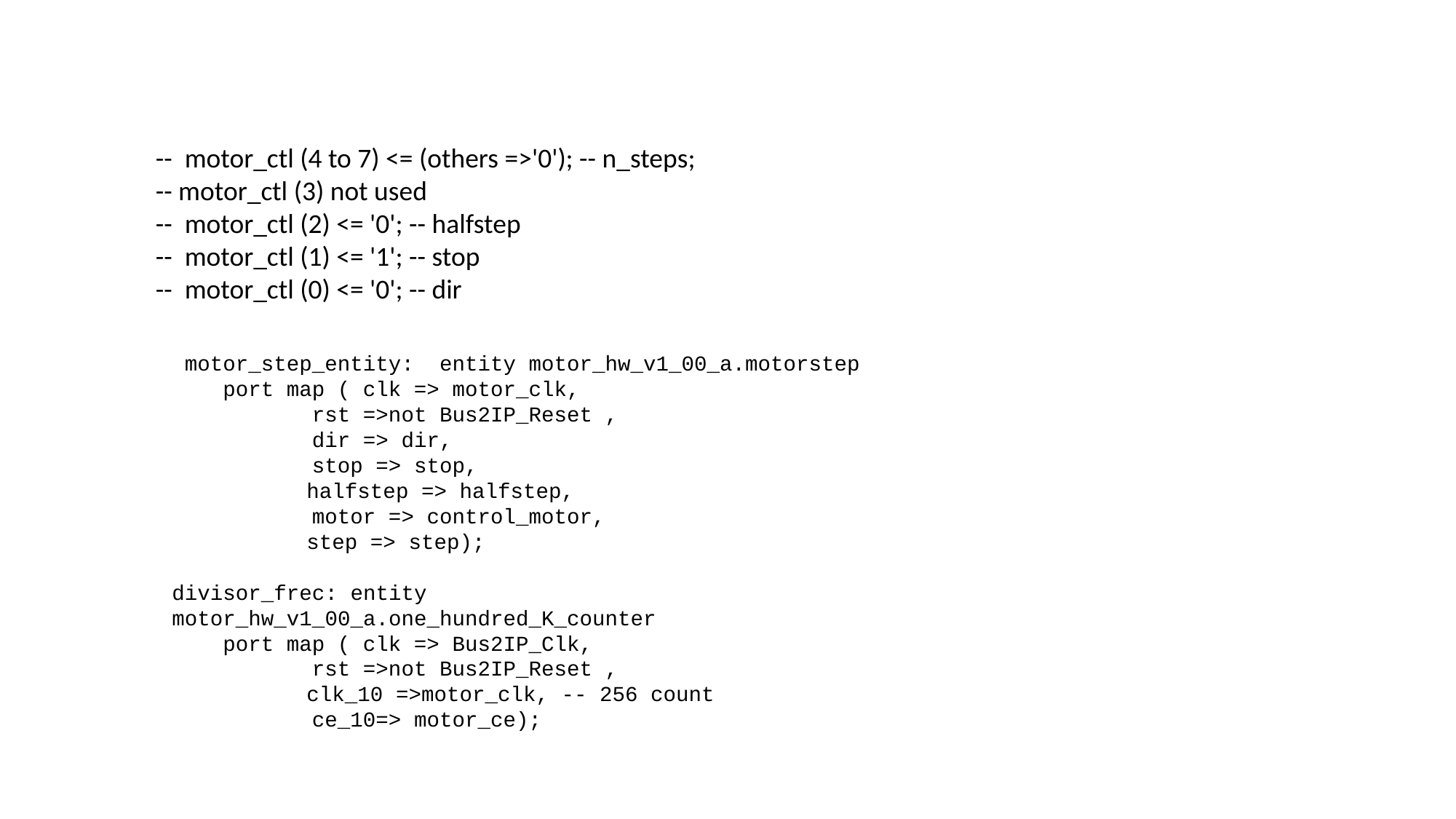

--  motor_ctl (4 to 7) <= (others =>'0'); -- n_steps;
-- motor_ctl (3) not used
--  motor_ctl (2) <= '0'; -- halfstep
--  motor_ctl (1) <= '1'; -- stop
--  motor_ctl (0) <= '0'; -- dir

 motor_step_entity:  entity motor_hw_v1_00_a.motorstep
    port map ( clk => motor_clk,
           rst =>not Bus2IP_Reset ,
           dir => dir,
           stop => stop,
	  halfstep => halfstep,
           motor => control_motor,
	  step => step);

divisor_frec: entity motor_hw_v1_00_a.one_hundred_K_counter
    port map ( clk => Bus2IP_Clk,
           rst =>not Bus2IP_Reset ,
	  clk_10 =>motor_clk, -- 256 count
           ce_10=> motor_ce);